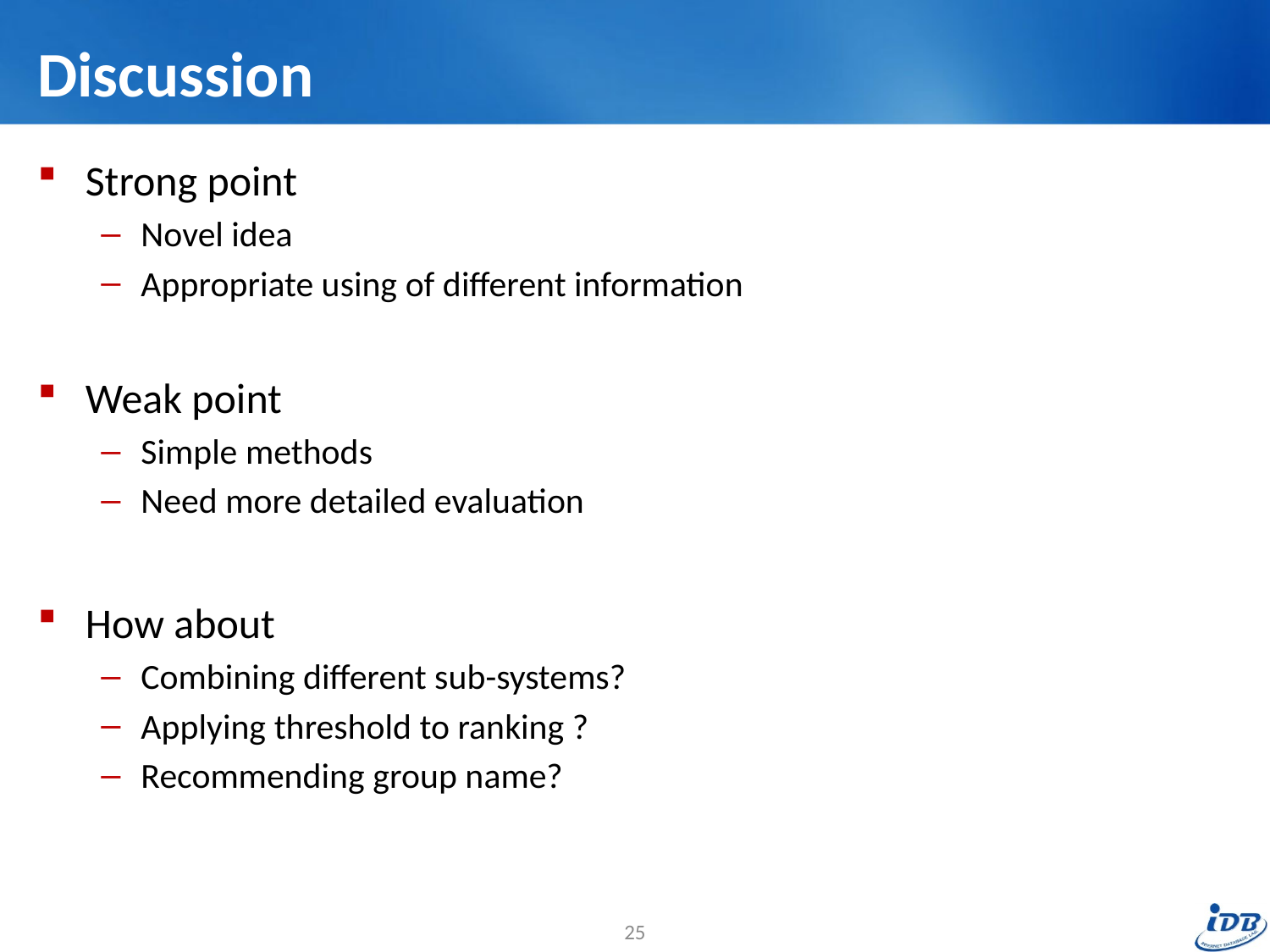

# Discussion
Strong point
Novel idea
Appropriate using of different information

Weak point
Simple methods
Need more detailed evaluation

How about
Combining different sub-systems?
Applying threshold to ranking ?
Recommending group name?
25